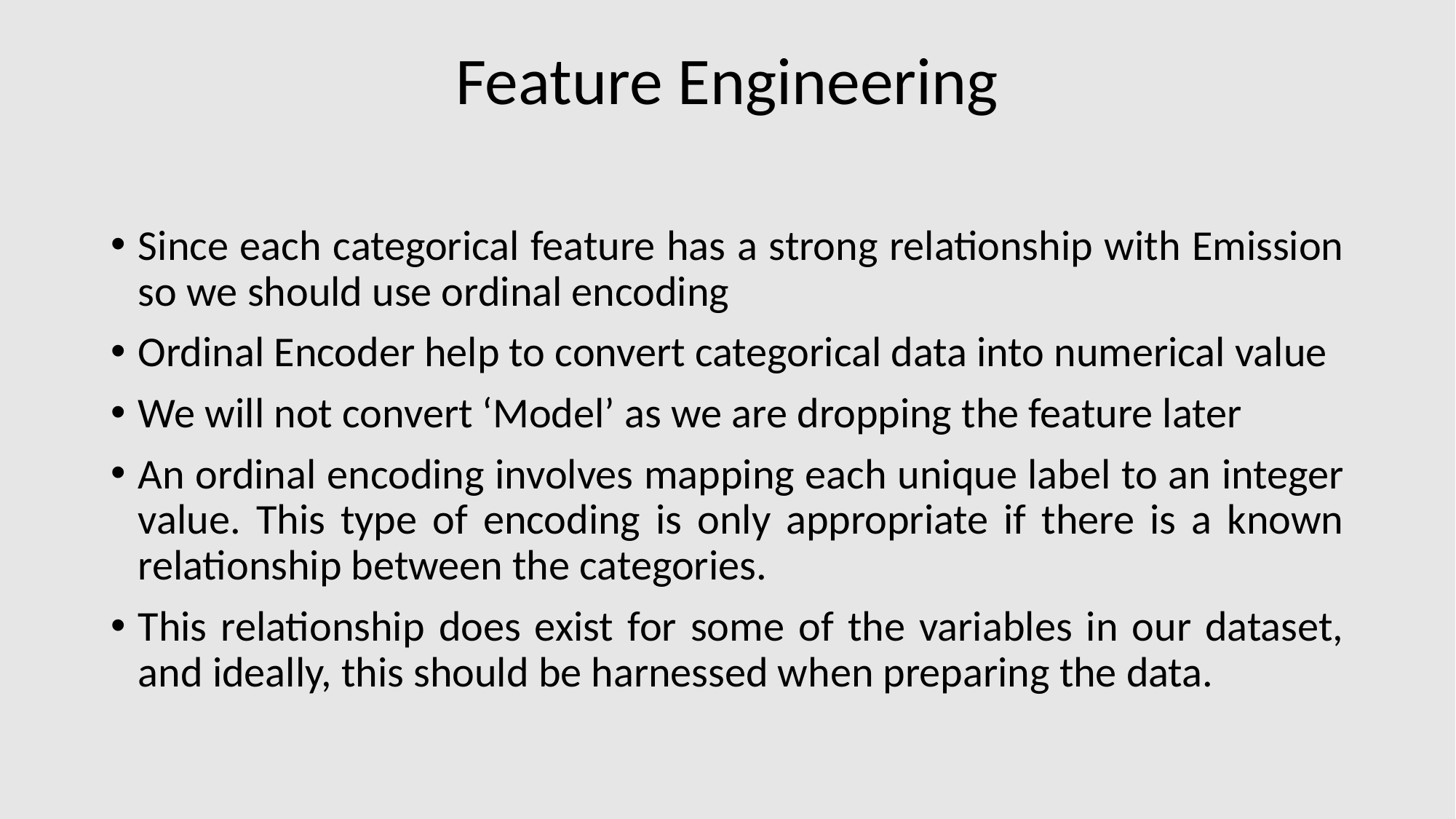

# Feature Engineering
Since each categorical feature has a strong relationship with Emission so we should use ordinal encoding
Ordinal Encoder help to convert categorical data into numerical value
We will not convert ‘Model’ as we are dropping the feature later
An ordinal encoding involves mapping each unique label to an integer value. This type of encoding is only appropriate if there is a known relationship between the categories.
This relationship does exist for some of the variables in our dataset, and ideally, this should be harnessed when preparing the data.